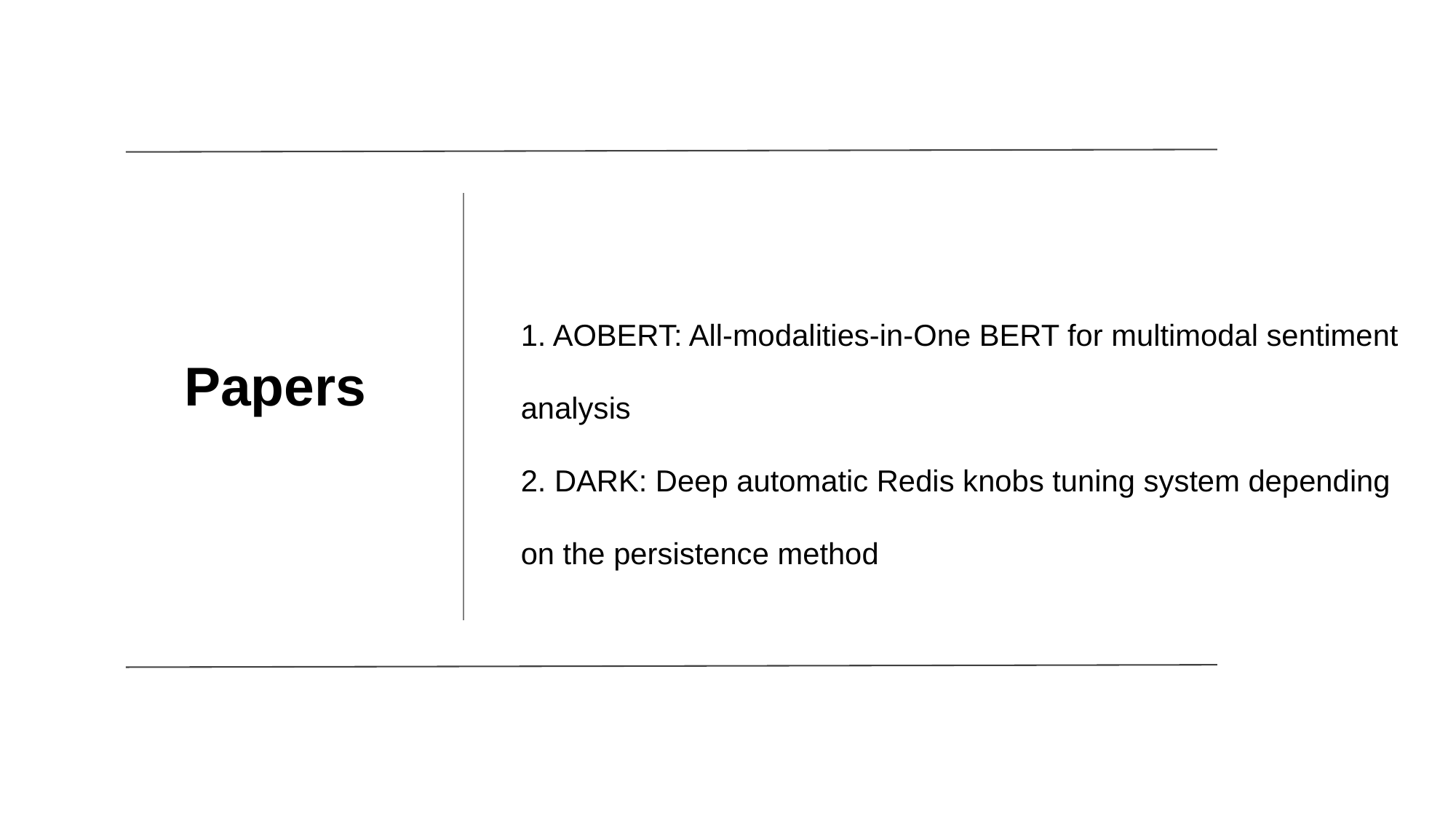

1. AOBERT: All-modalities-in-One BERT for multimodal sentiment analysis
2. DARK: Deep automatic Redis knobs tuning system depending on the persistence method
Papers